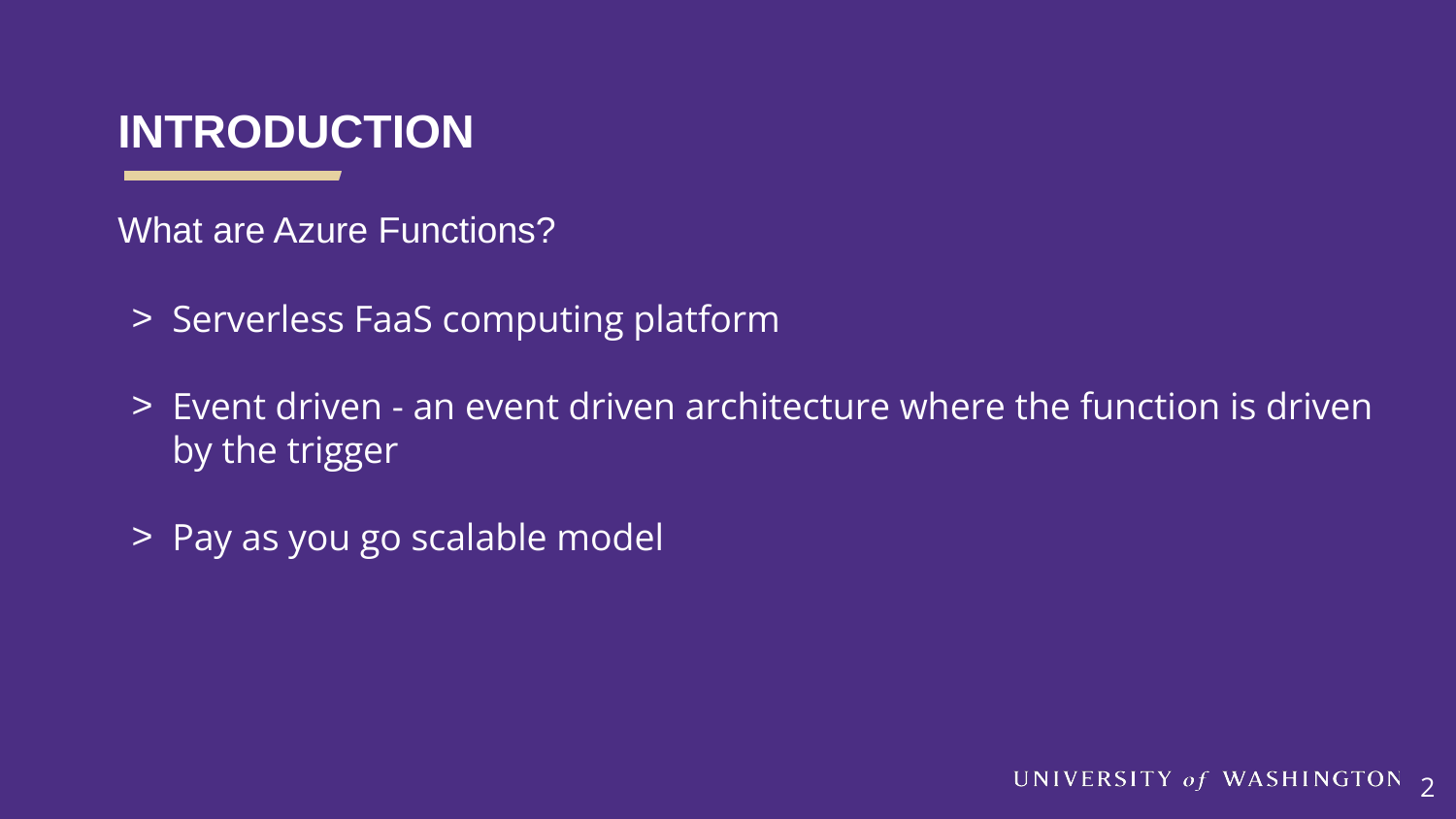

# INTRODUCTION
What are Azure Functions?

Serverless FaaS computing platform

Event driven - an event driven architecture where the function is driven by the trigger

Pay as you go scalable model
2